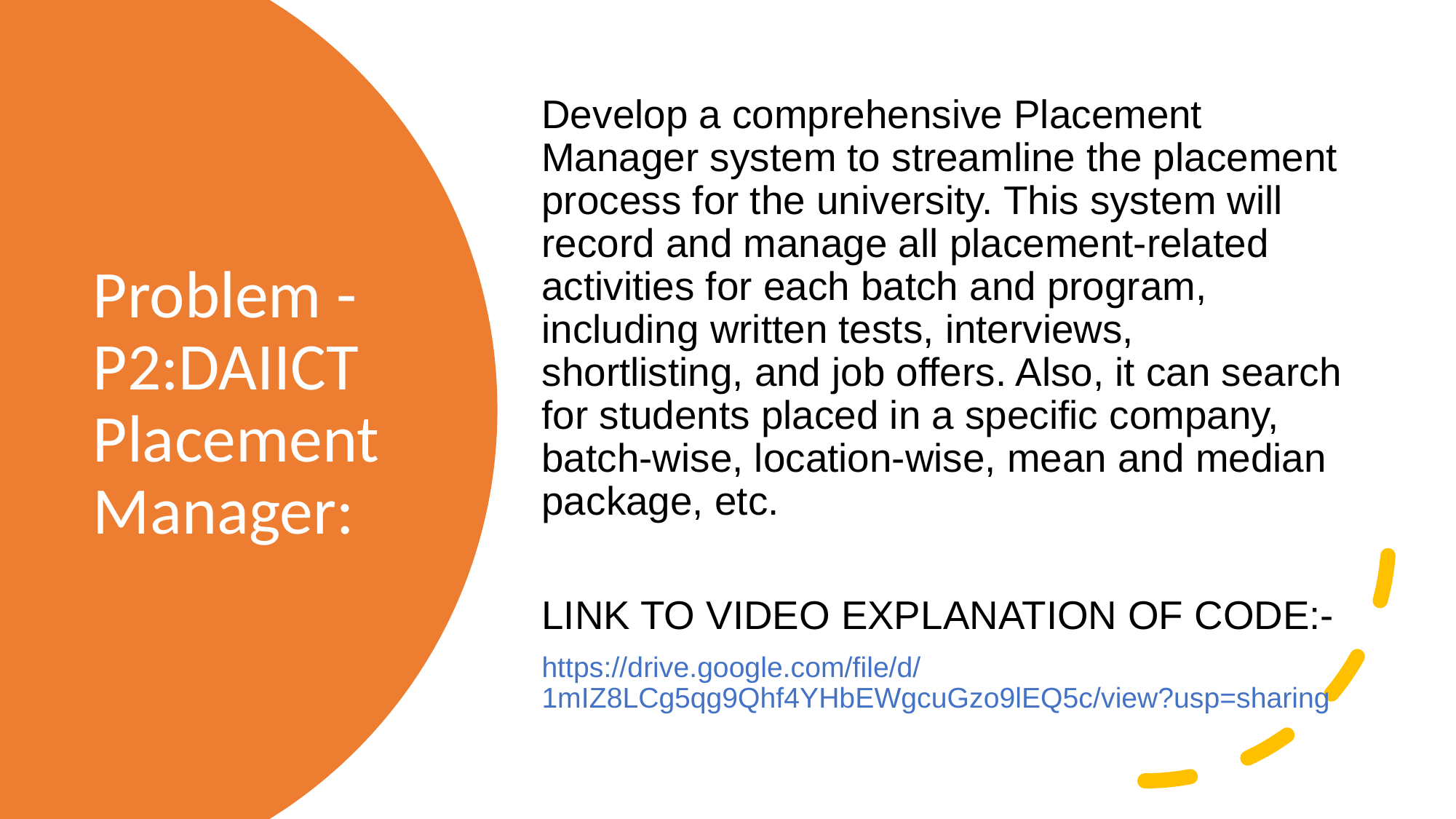

Develop a comprehensive Placement Manager system to streamline the placement process for the university. This system will record and manage all placement-related activities for each batch and program, including written tests, interviews, shortlisting, and job offers. Also, it can search for students placed in a specific company, batch-wise, location-wise, mean and median package, etc.

LINK TO VIDEO EXPLANATION OF CODE:-
https://drive.google.com/file/d/1mIZ8LCg5qg9Qhf4YHbEWgcuGzo9lEQ5c/view?usp=sharing
# Problem -  P2:DAIICT Placement Manager: